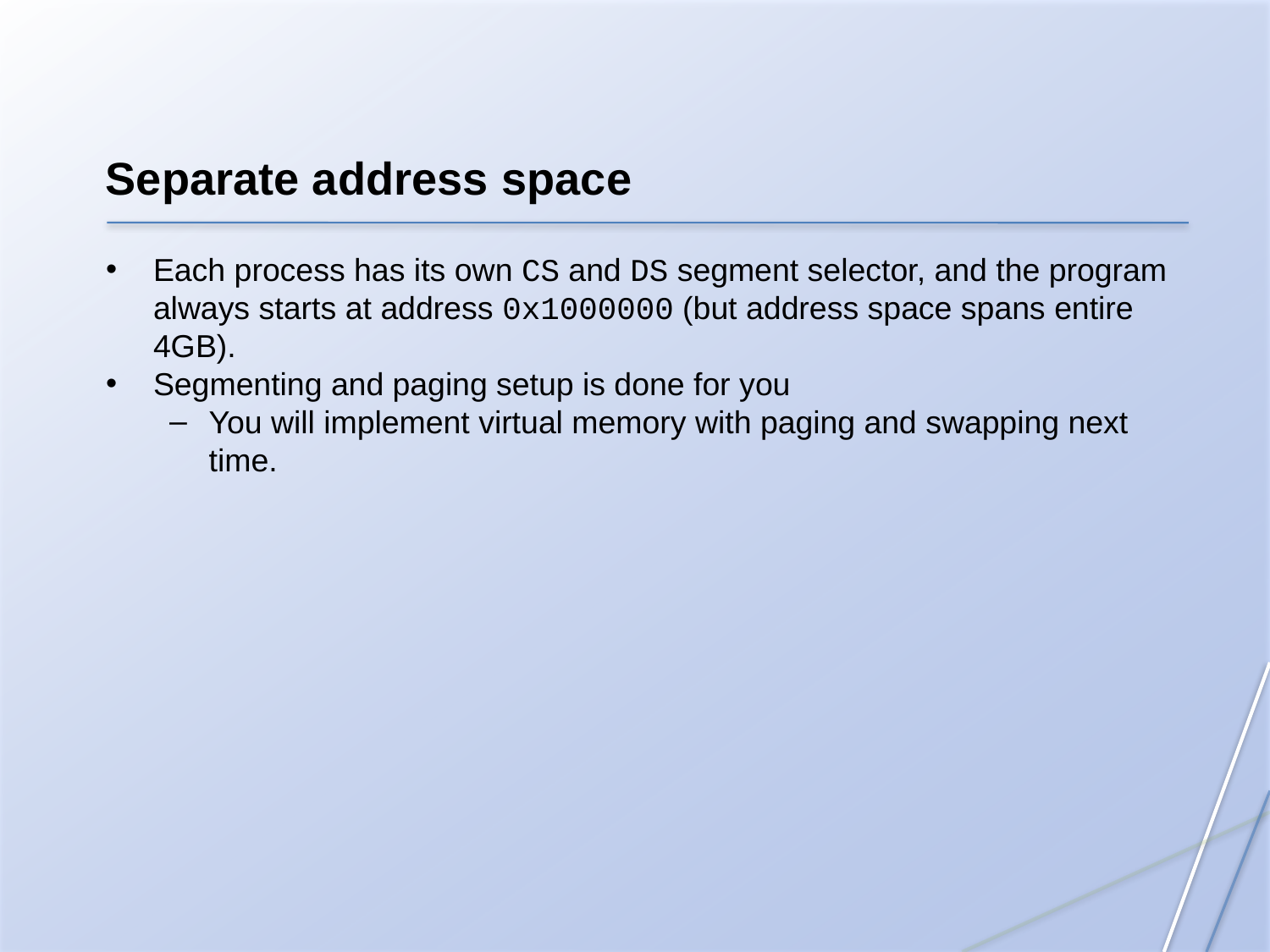

Separate address space
Each process has its own CS and DS segment selector, and the program always starts at address 0x1000000 (but address space spans entire 4GB).
Segmenting and paging setup is done for you
You will implement virtual memory with paging and swapping next time.